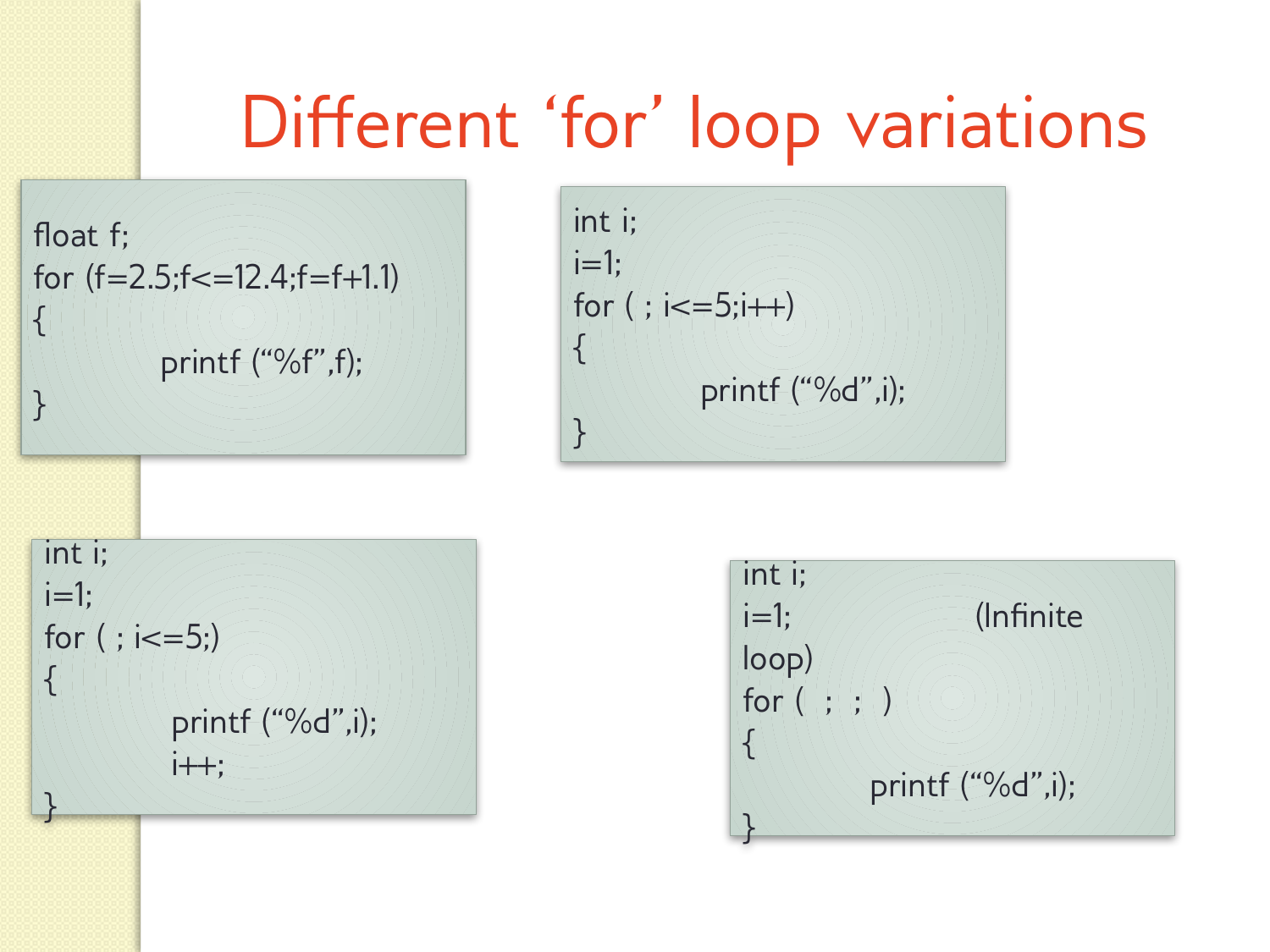

Different ‘for’ loop variations
float f;
for (f=2.5;f<=12.4;f=f+1.1)
{
	printf (“%f”,f);
}
int i;
i=1;
for ( ; i<=5;i++)
{
	printf (“%d”,i);
}
int i;
i=1;
for ( ; i<=5;)
{
	printf (“%d”,i);
	i++;
}
int i;
i=1;	          (Infinite loop)
for (  ;  ;  )
{
	printf (“%d”,i);
}